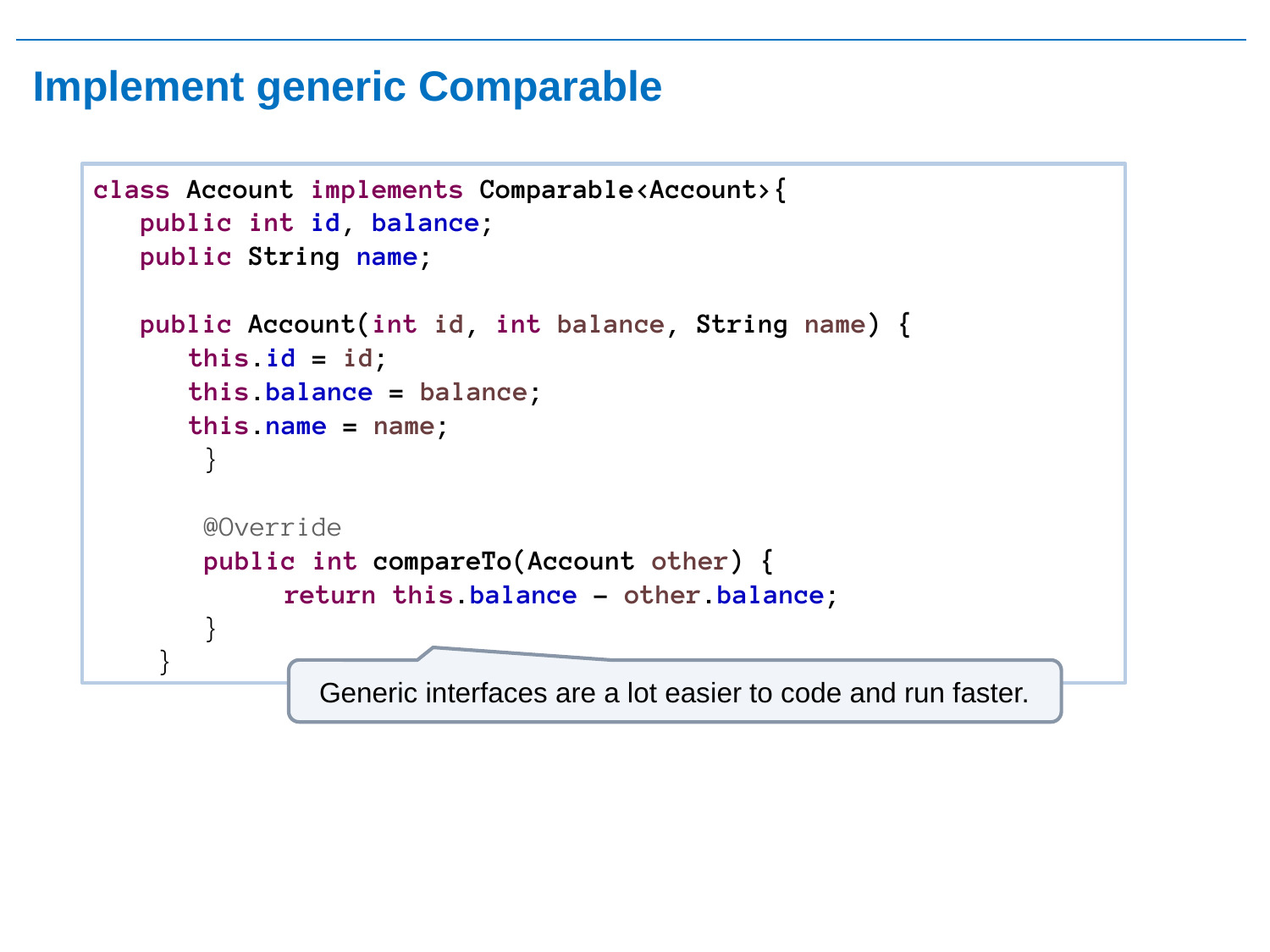

# Implement generic Comparable
class Account implements Comparable<Account>{
   public int id, balance;
   public String name;

   public Account(int id, int balance, String name) {
  this.id = id;
  this.balance = balance;
  this.name = name;
   }

   @Override
   public int compareTo(Account other) {
	return this.balance - other.balance;
   }
}
Generic interfaces are a lot easier to code and run faster.